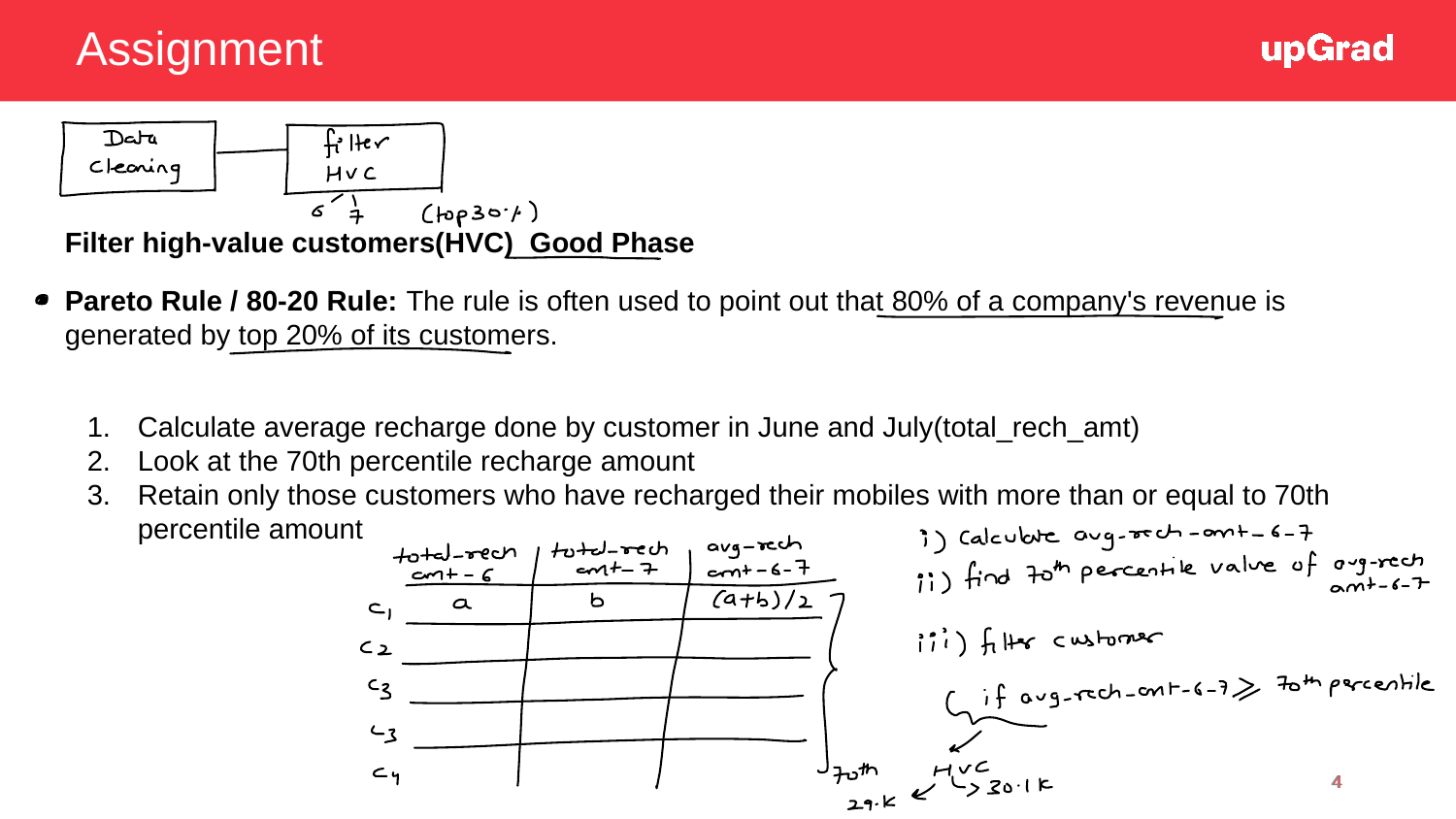

Assignment

Filter high-value customers(HVC)  Good Phase
Pareto Rule / 80-20 Rule: The rule is often used to point out that 80% of a company's revenue is generated by top 20% of its customers.

Calculate average recharge done by customer in June and July(total_rech_amt)
Look at the 70th percentile recharge amount
Retain only those customers who have recharged their mobiles with more than or equal to 70th percentile amount

Your mentor will share career advice and can help expand your professional network.
4
4